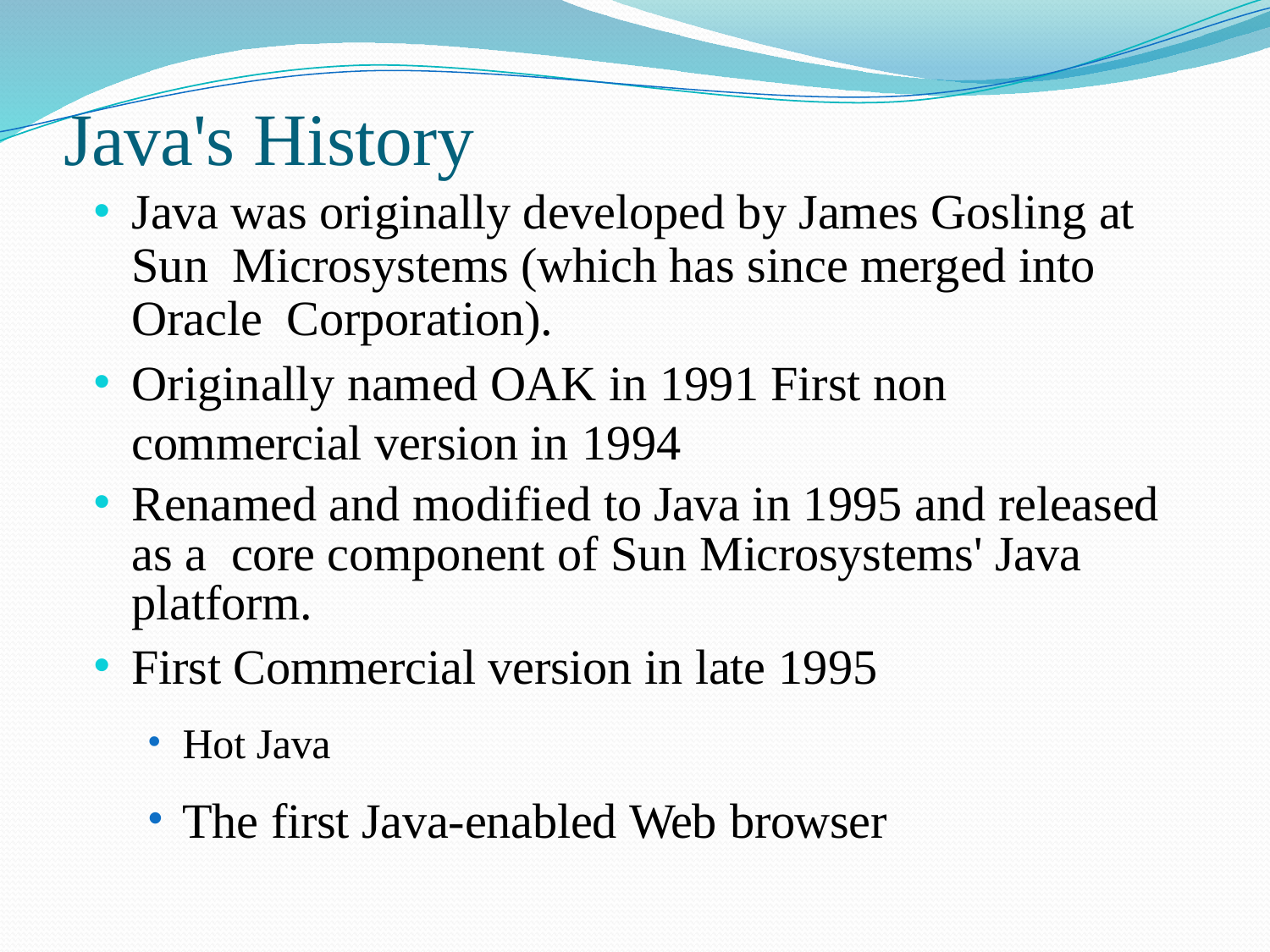

# Java's History
Java was originally developed by James Gosling at Sun  Microsystems (which has since merged into Oracle  Corporation).
Originally named OAK in 1991 First non commercial version in 1994
Renamed and modified to Java in 1995 and released as a  core component of Sun Microsystems' Java platform.
First Commercial version in late 1995
Hot Java
The first Java-enabled Web browser